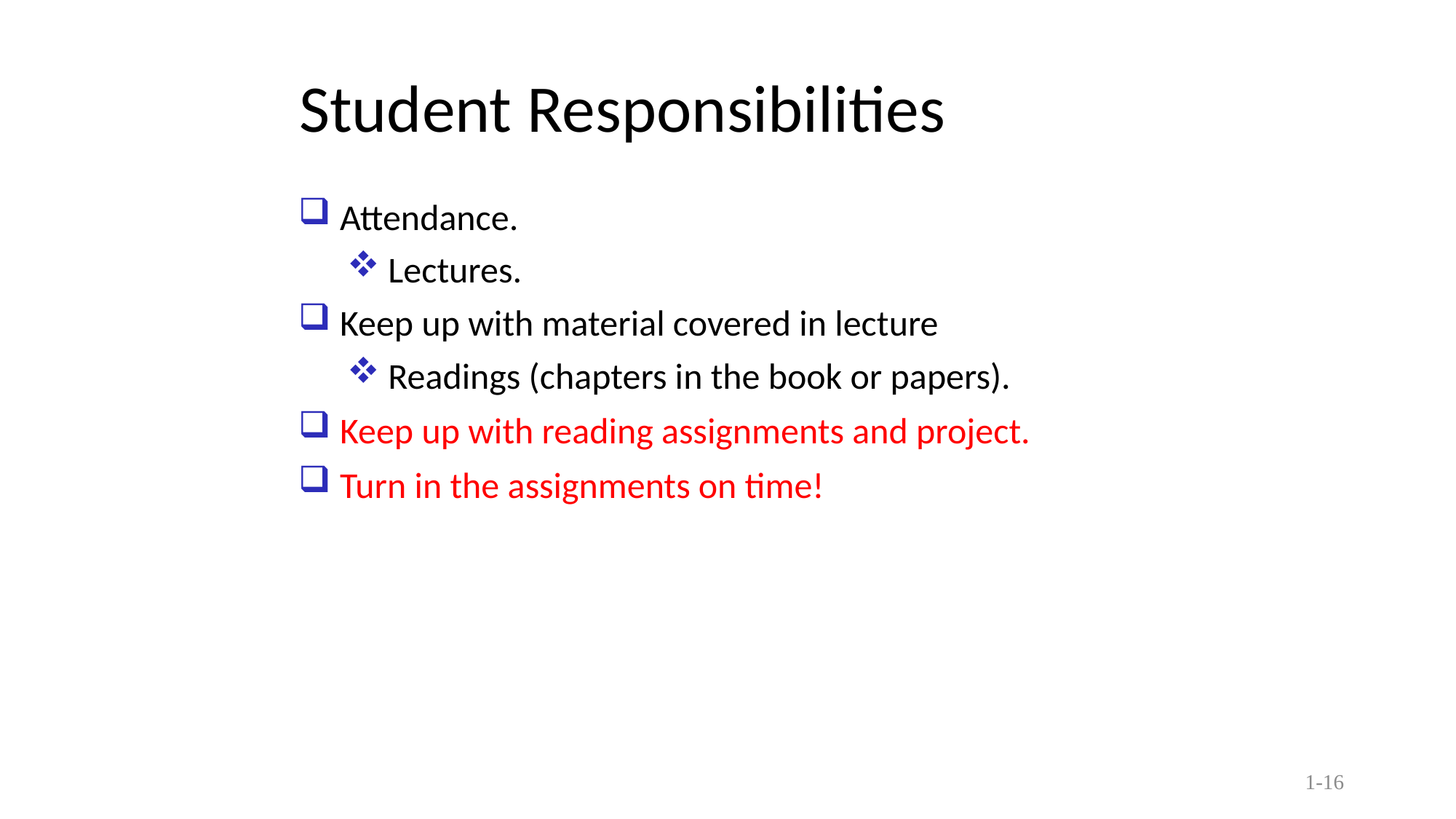

# Student Responsibilities
Attendance.
Lectures.
Keep up with material covered in lecture
Readings (chapters in the book or papers).
Keep up with reading assignments and project.
Turn in the assignments on time!
1-16